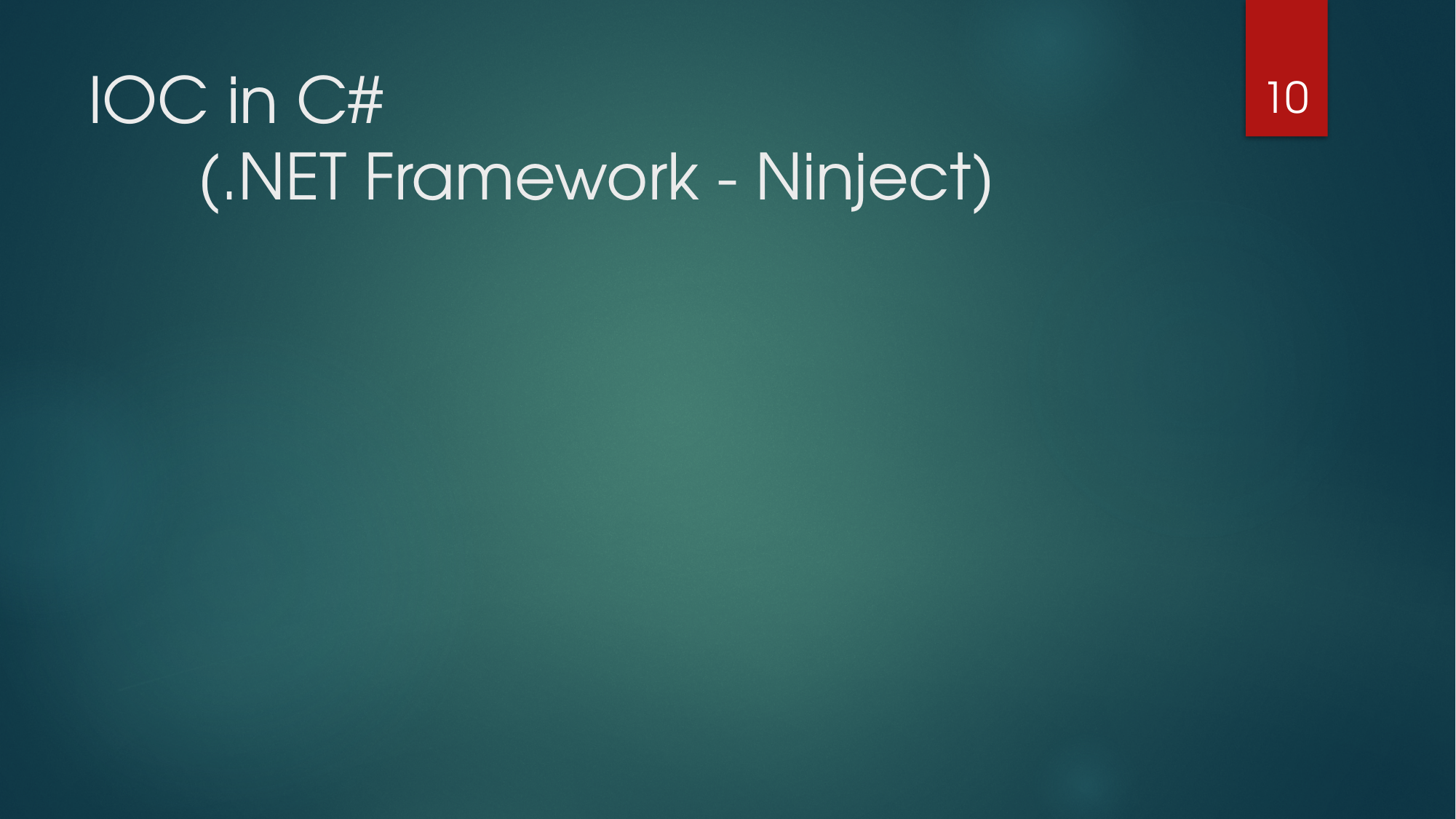

10
# IOC in C# (.NET Framework - Ninject)